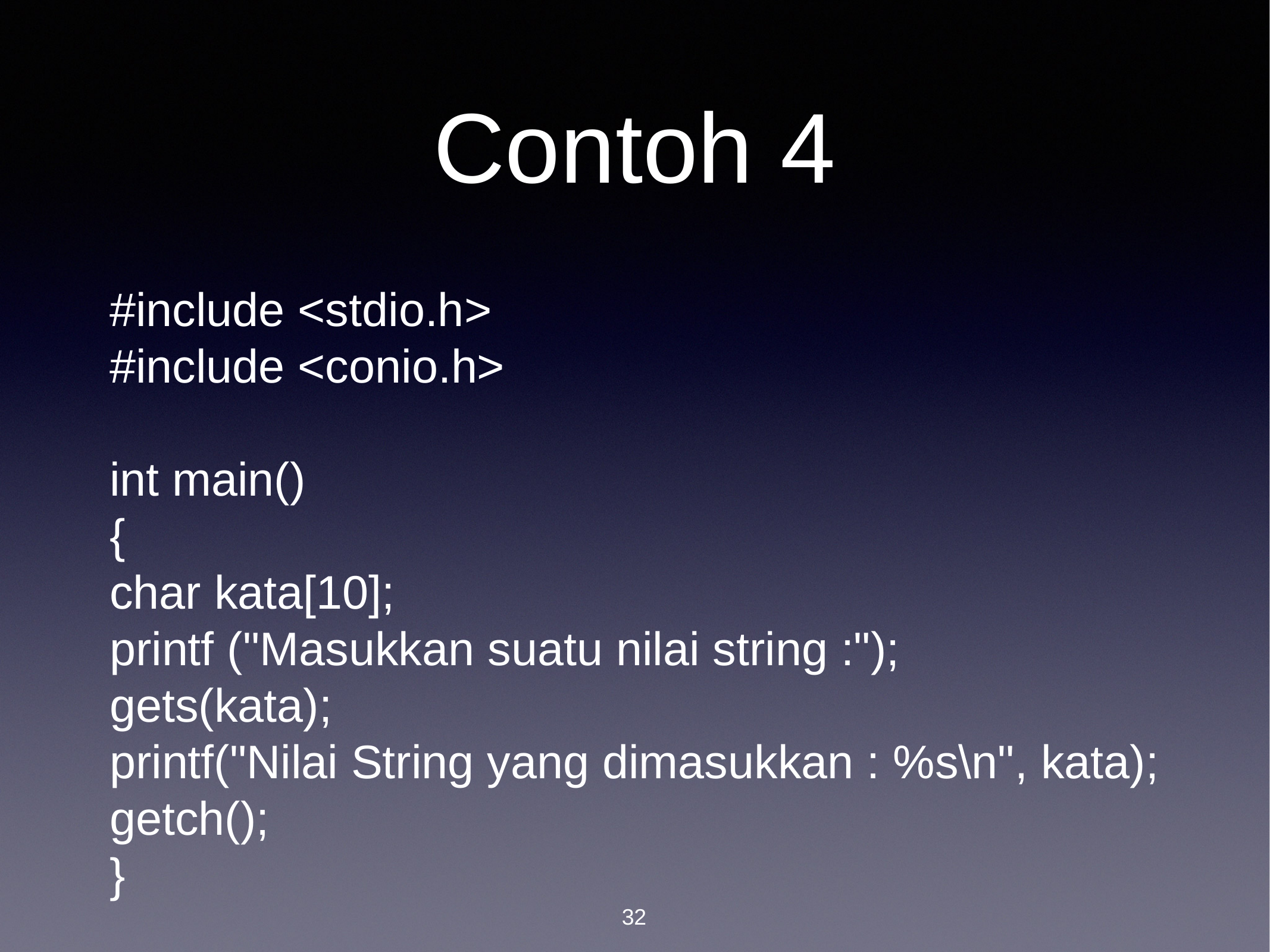

# Contoh 4
#include <stdio.h>
#include <conio.h>

int main()
{
char kata[10];
printf ("Masukkan suatu nilai string :");
gets(kata);
printf("Nilai String yang dimasukkan : %s\n", kata);
getch();
}
32